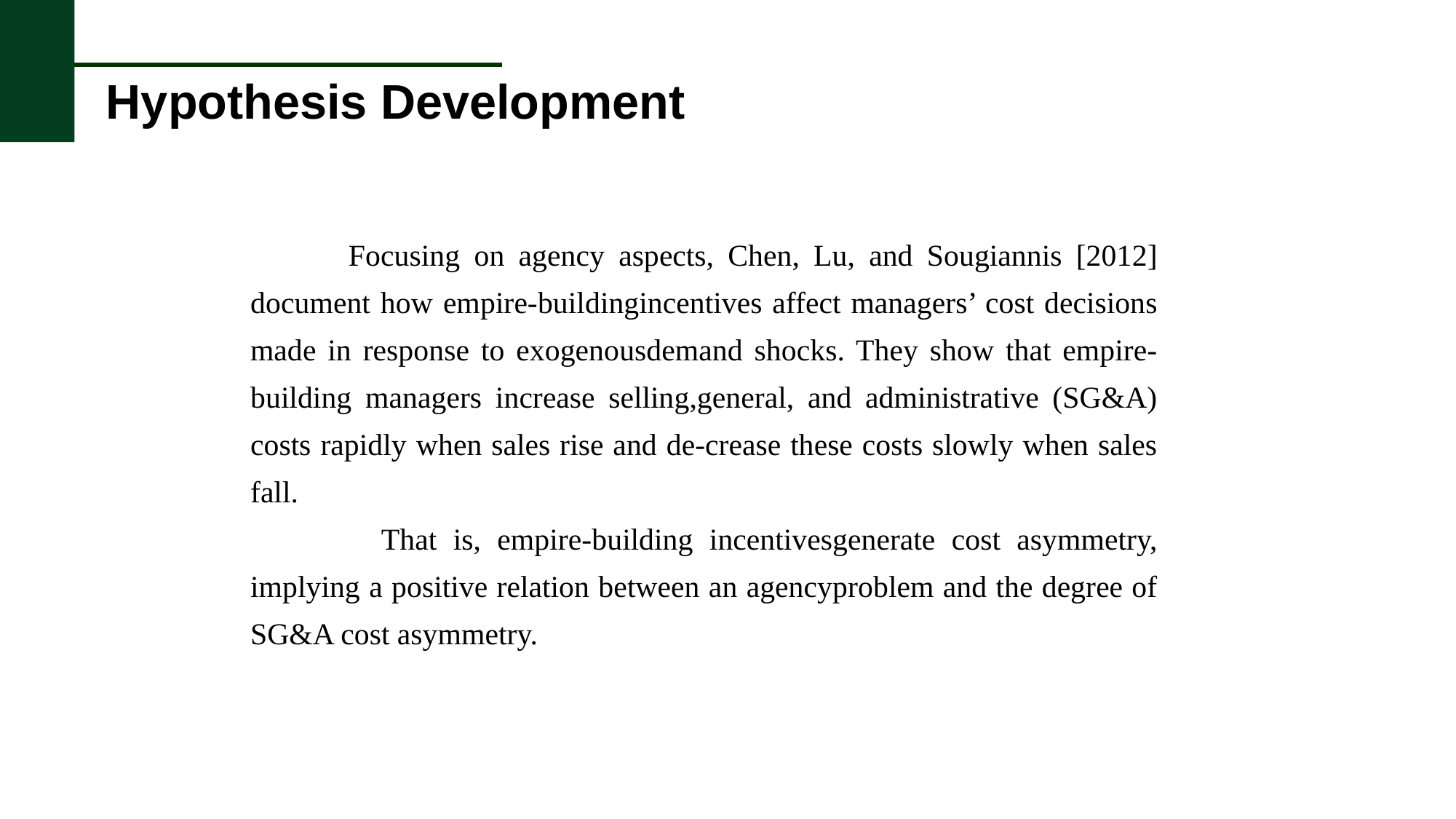

Hypothesis Development
       Focusing on agency aspects, Chen, Lu, and Sougiannis [2012] document how empire-buildingincentives affect managers’ cost decisions made in response to exogenousdemand shocks. They show that empire-building managers increase selling,general, and administrative (SG&A) costs rapidly when sales rise and de-crease these costs slowly when sales fall.
        That is, empire-building incentivesgenerate cost asymmetry, implying a positive relation between an agencyproblem and the degree of SG&A cost asymmetry.